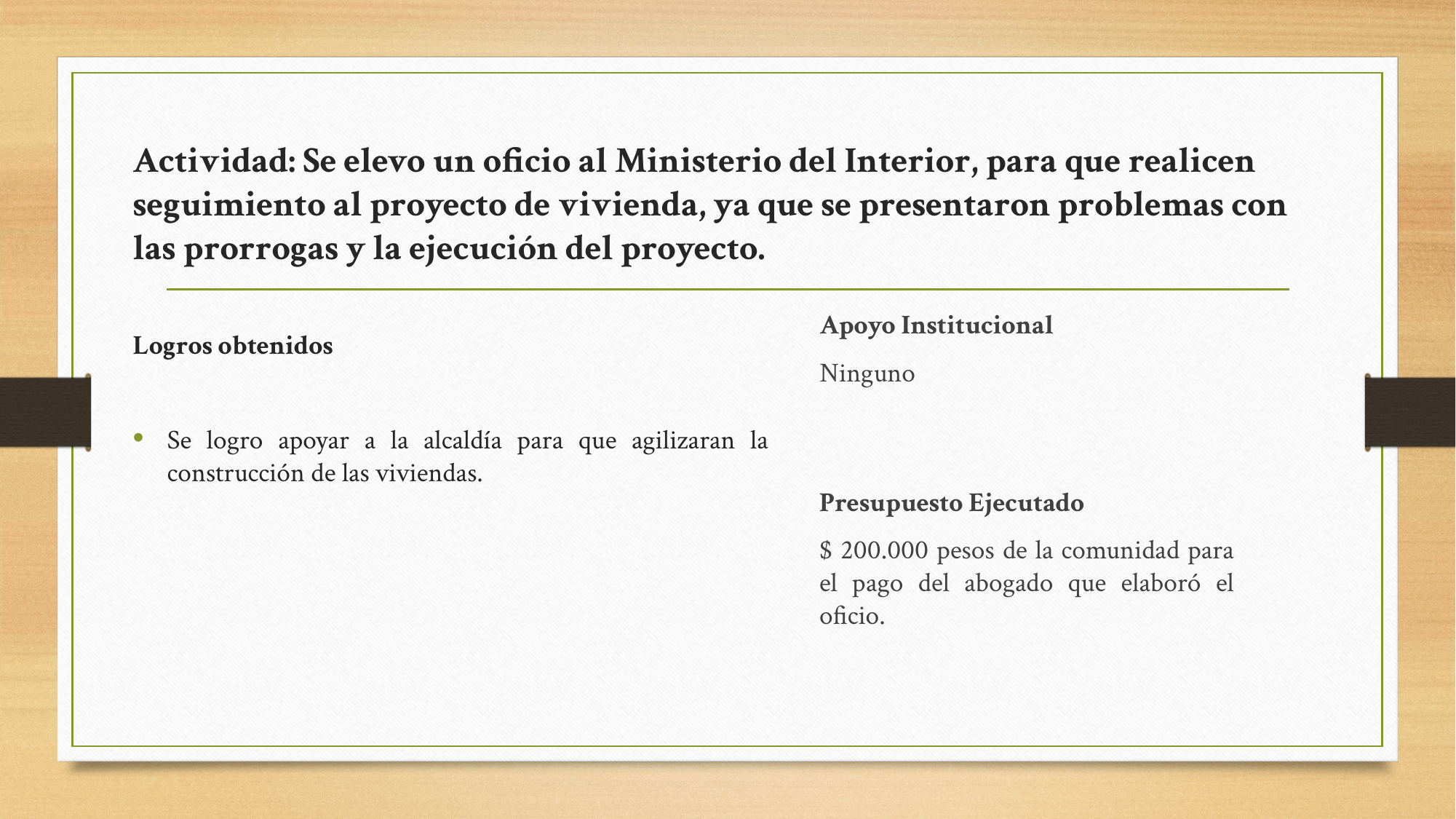

# Actividad: Se elevo un oficio al Ministerio del Interior, para que realicen seguimiento al proyecto de vivienda, ya que se presentaron problemas con las prorrogas y la ejecución del proyecto.
Apoyo Institucional
Ninguno
Logros obtenidos

Se logro apoyar a la alcaldía para que agilizaran la construcción de las viviendas.
Presupuesto Ejecutado
$ 200.000 pesos de la comunidad para el pago del abogado que elaboró el oficio.